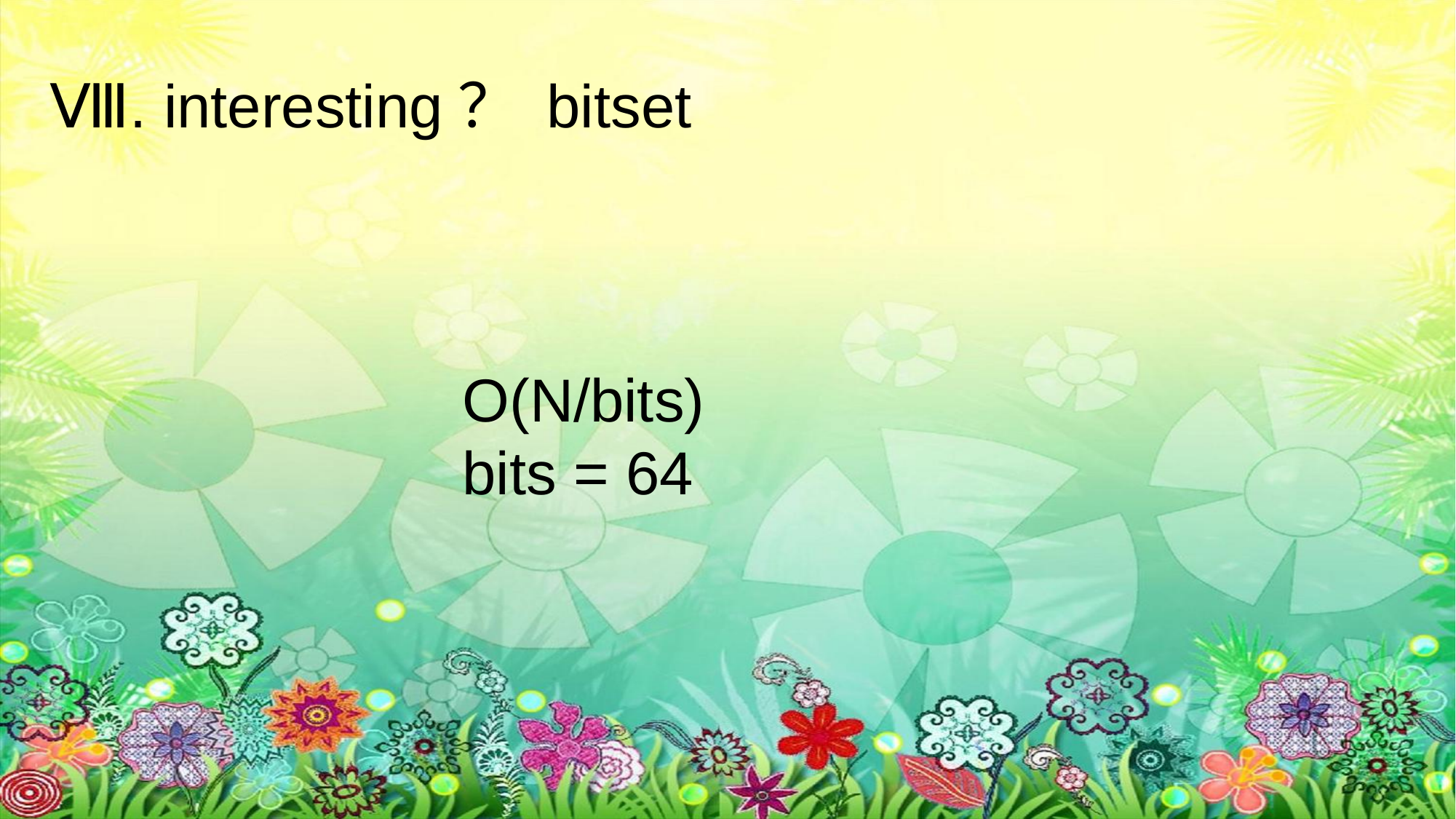

Ⅷ. interesting？ bitset
O(N/bits)
bits = 64